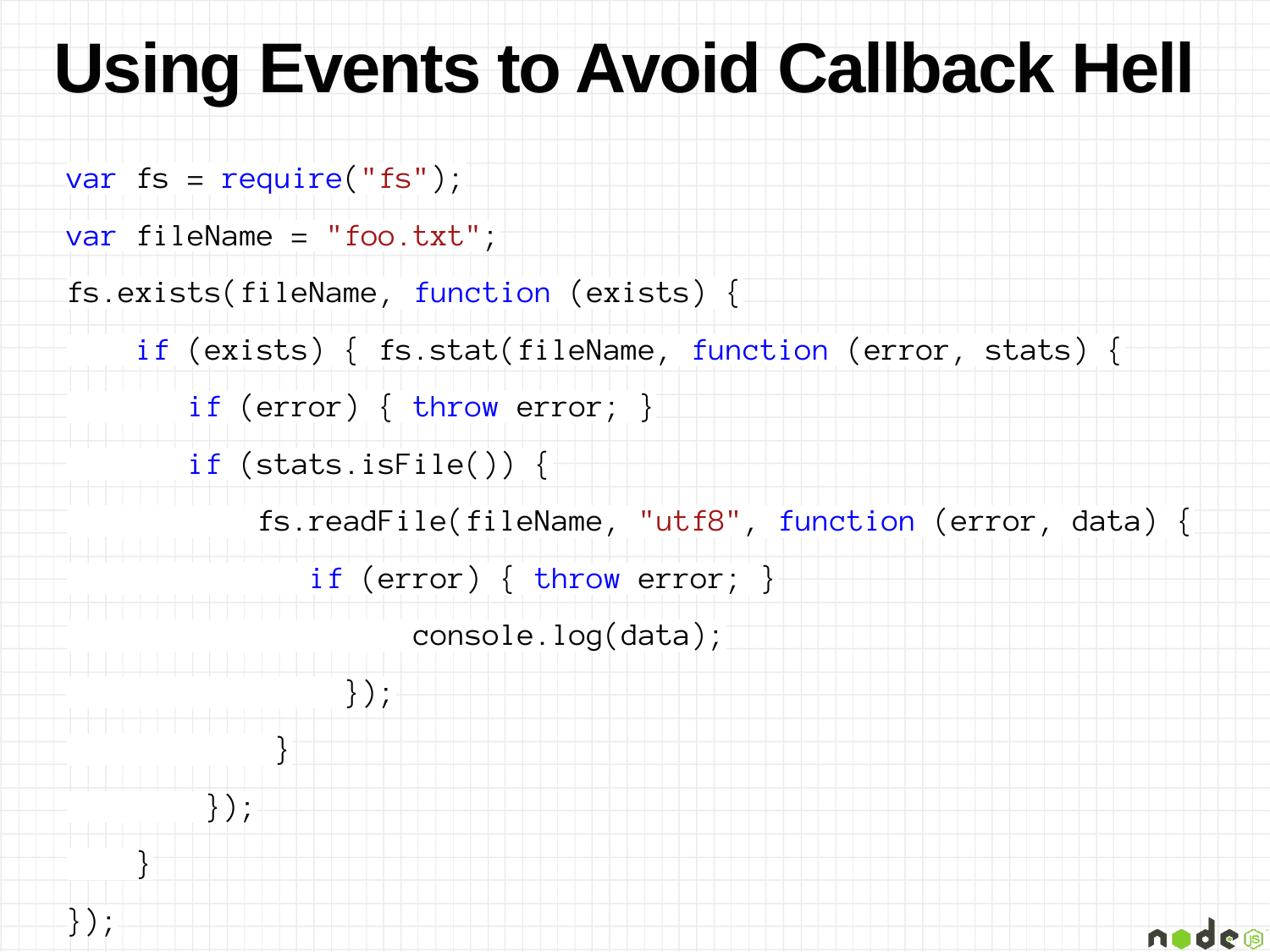

# Using Events to Avoid Callback Hell
var fs = require("fs");
var fileName = "foo.txt";
fs.exists(fileName, function (exists) {
    if (exists) { fs.stat(fileName, function (error, stats) {
       if (error) { throw error; }
       if (stats.isFile()) {
           fs.readFile(fileName, "utf8", function (error, data) {
              if (error) { throw error; }
                    console.log(data);
                });
            }
        });
    }
});